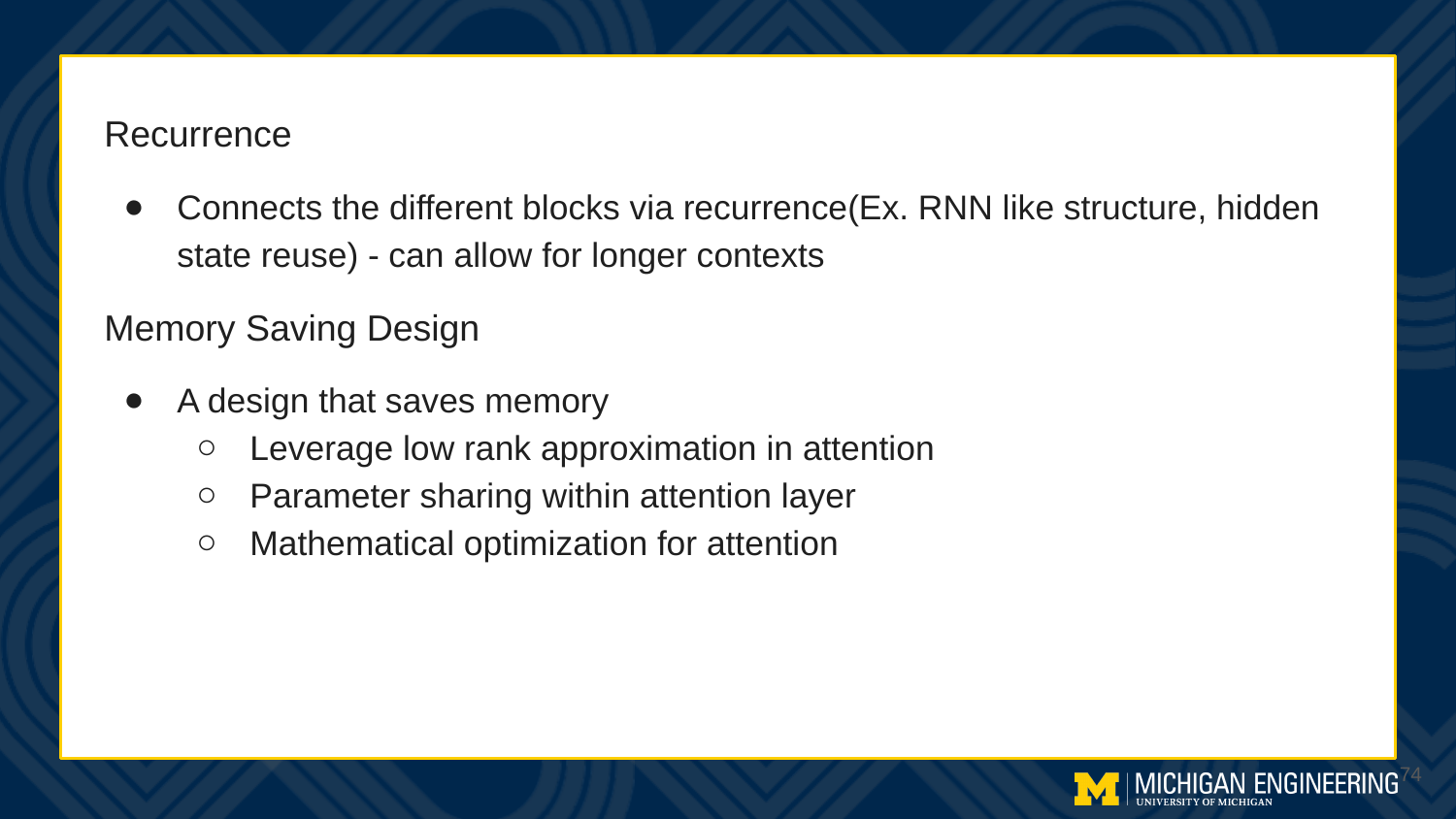

Recurrence
Connects the different blocks via recurrence(Ex. RNN like structure, hidden state reuse) - can allow for longer contexts
Memory Saving Design
A design that saves memory
Leverage low rank approximation in attention
Parameter sharing within attention layer
Mathematical optimization for attention

74